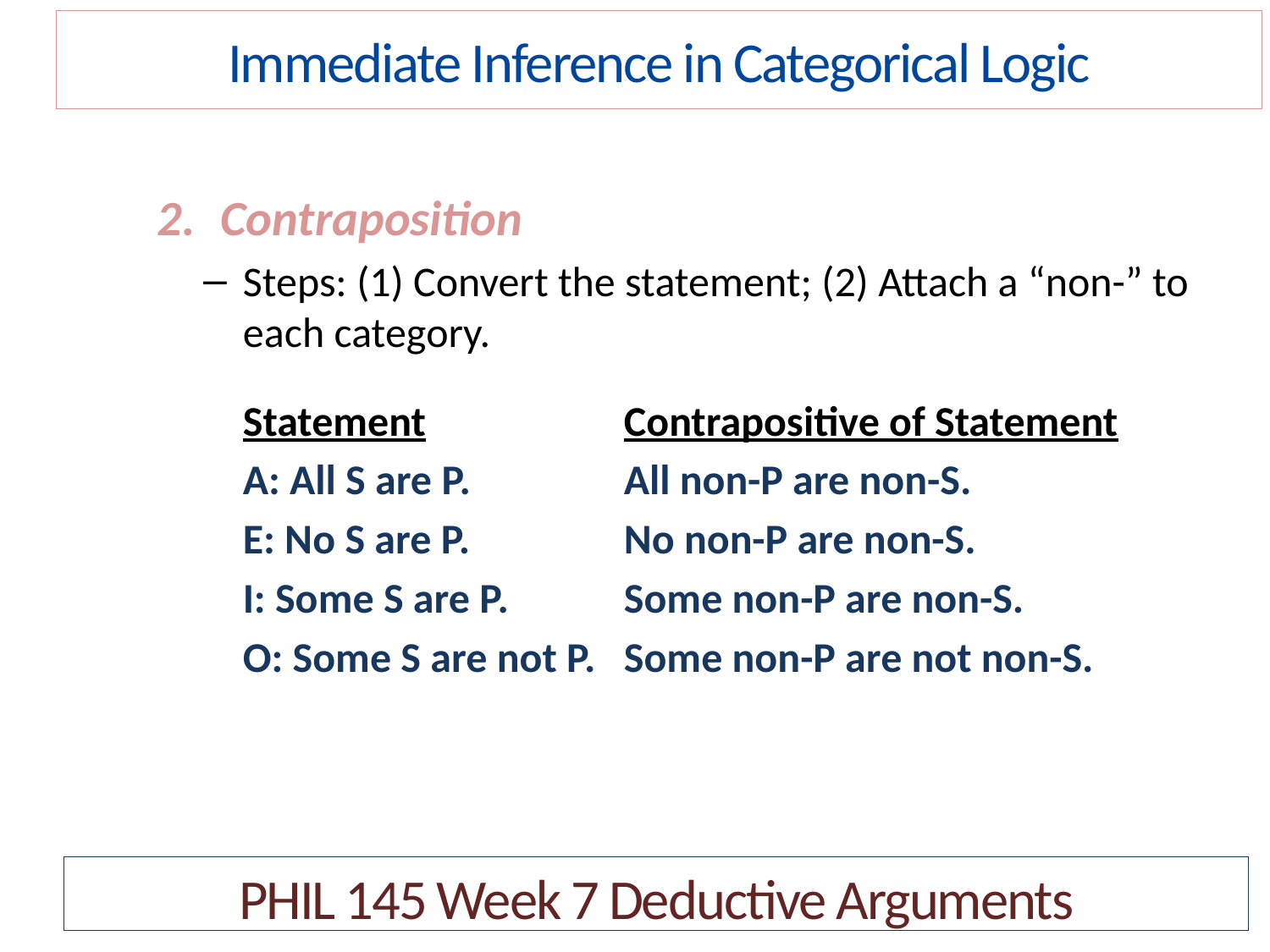

Immediate Inference in Categorical Logic
Contraposition
Steps: (1) Convert the statement; (2) Attach a “non-” to each category.

	Statement		Contrapositive of Statement
	A: All S are P.		All non-P are non-S.
	E: No S are P. 		No non-P are non-S.
	I: Some S are P. 	Some non-P are non-S.
	O: Some S are not P. 	Some non-P are not non-S.
PHIL 145 Week 7 Deductive Arguments